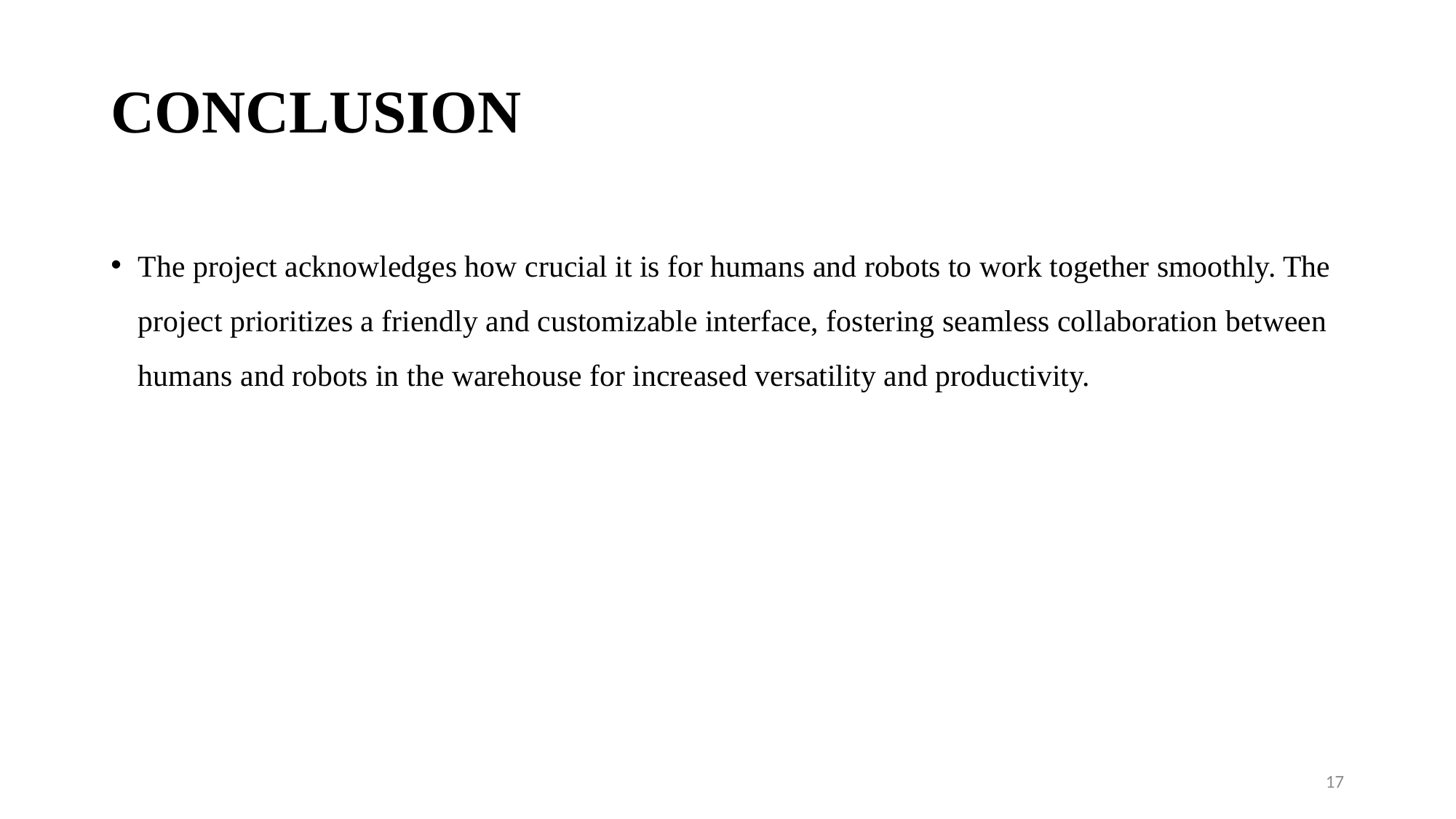

# CONCLUSION
The project acknowledges how crucial it is for humans and robots to work together smoothly. The project prioritizes a friendly and customizable interface, fostering seamless collaboration between humans and robots in the warehouse for increased versatility and productivity.
17